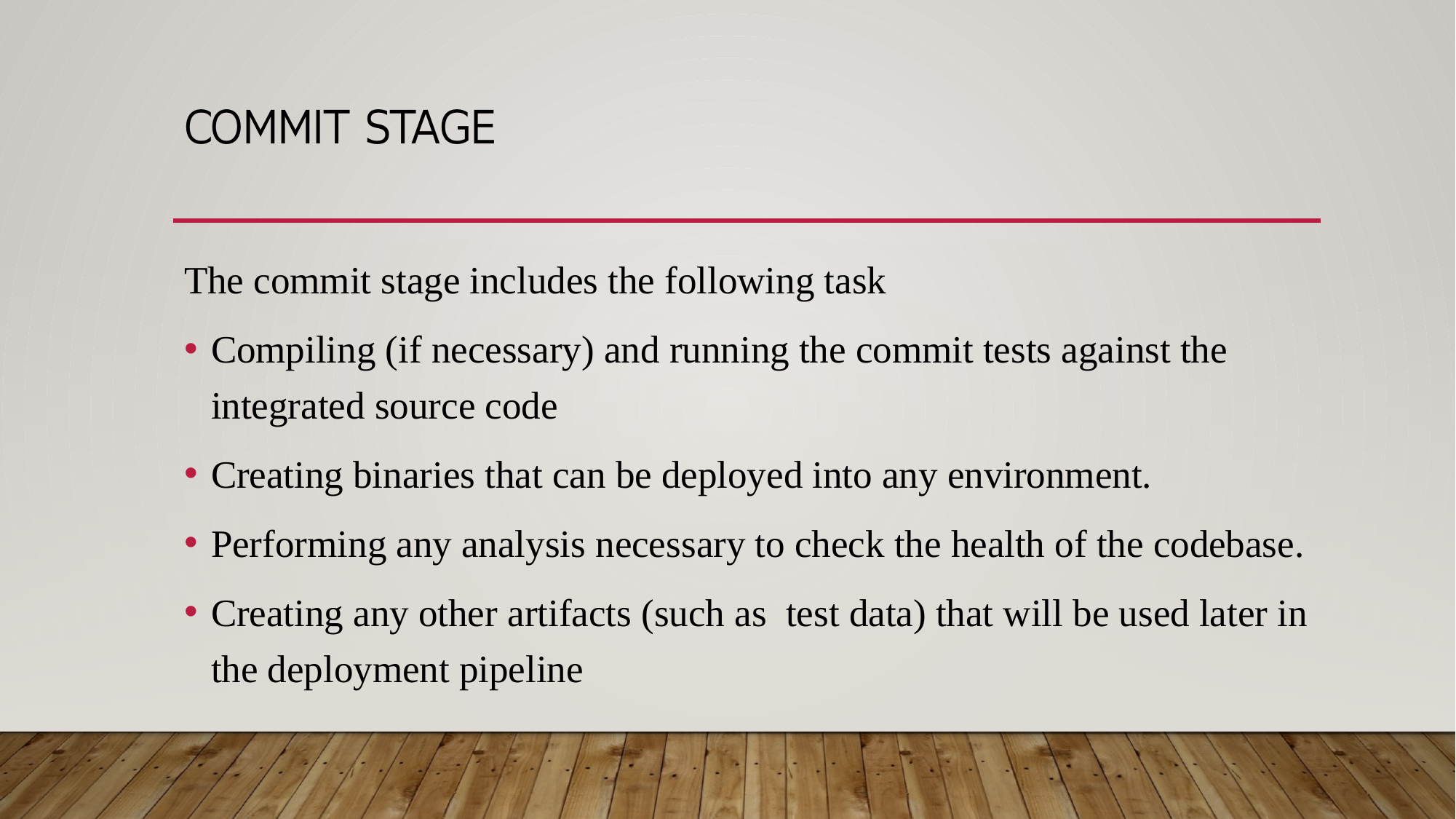

# Commit stage
The commit stage includes the following task
Compiling (if necessary) and running the commit tests against the integrated source code
Creating binaries that can be deployed into any environment.
Performing any analysis necessary to check the health of the codebase.
Creating any other artifacts (such as  test data) that will be used later in the deployment pipeline